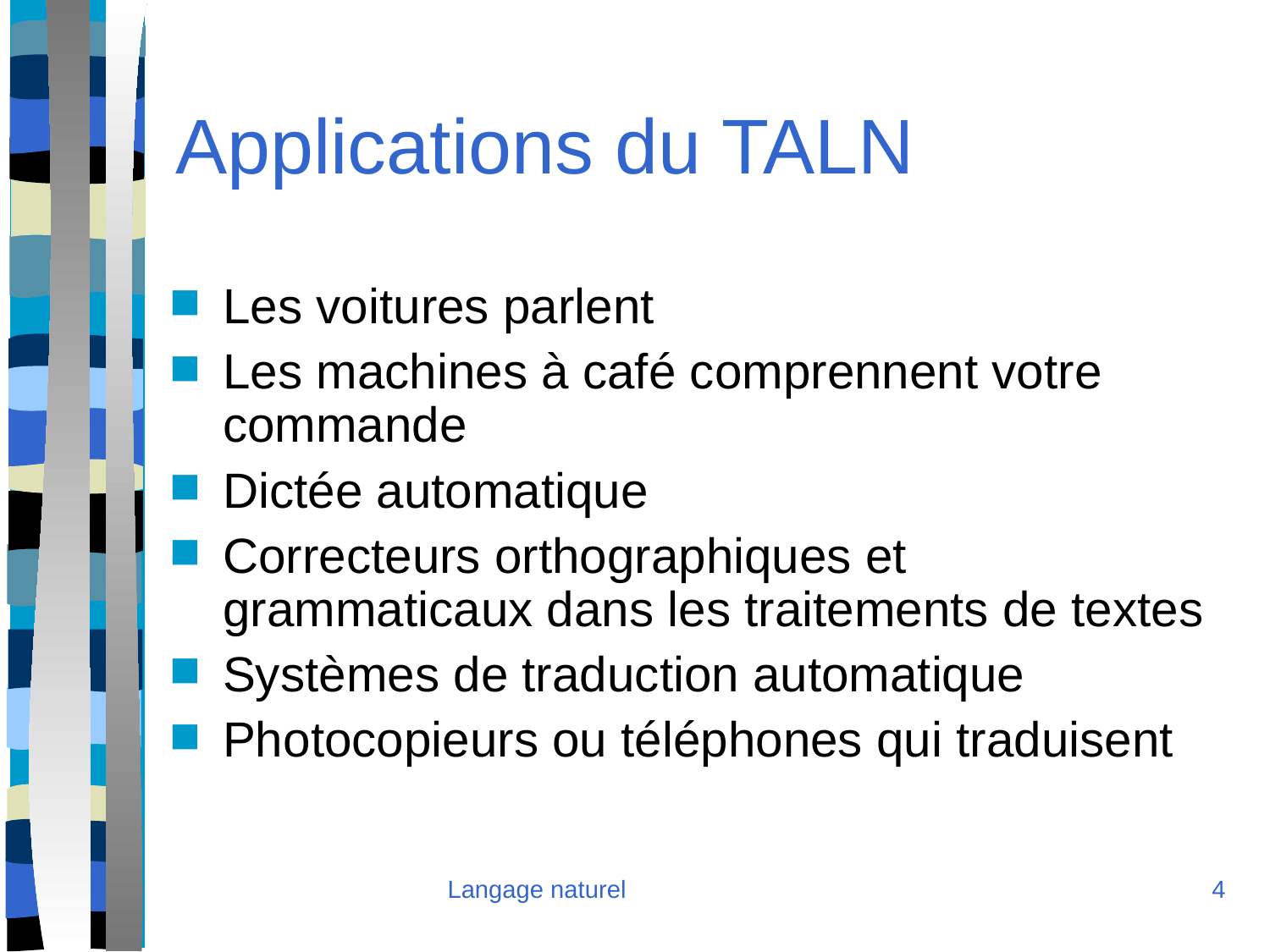

Applications du TALN
Les voitures parlent
Les machines à café comprennent votre commande
Dictée automatique
Correcteurs orthographiques et grammaticaux dans les traitements de textes
Systèmes de traduction automatique
Photocopieurs ou téléphones qui traduisent
Langage naturel
4